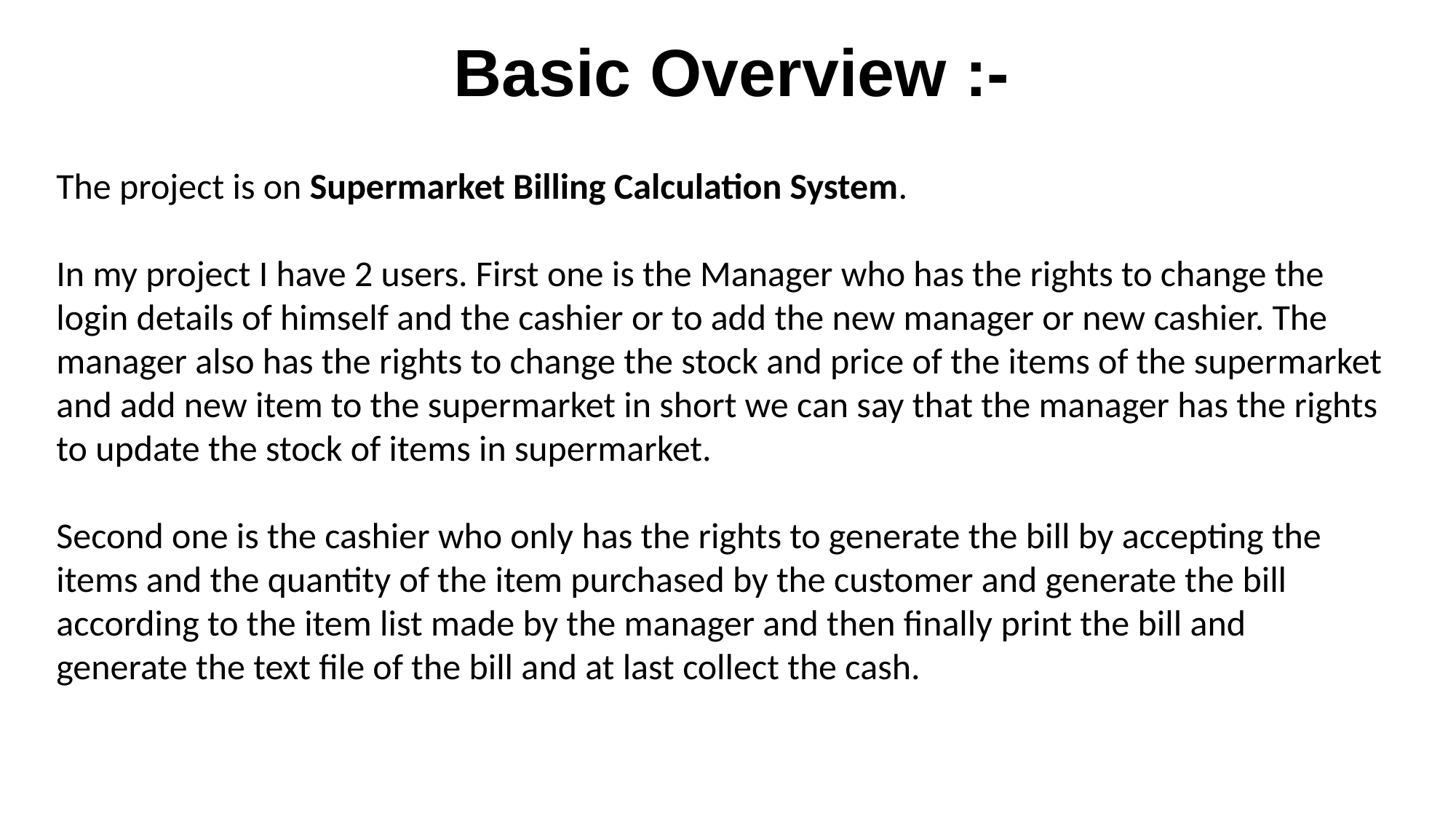

Basic Overview :-
The project is on Supermarket Billing Calculation System.

In my project I have 2 users. First one is the Manager who has the rights to change the login details of himself and the cashier or to add the new manager or new cashier. The manager also has the rights to change the stock and price of the items of the supermarket and add new item to the supermarket in short we can say that the manager has the rights to update the stock of items in supermarket.

Second one is the cashier who only has the rights to generate the bill by accepting the items and the quantity of the item purchased by the customer and generate the bill according to the item list made by the manager and then finally print the bill and generate the text file of the bill and at last collect the cash.